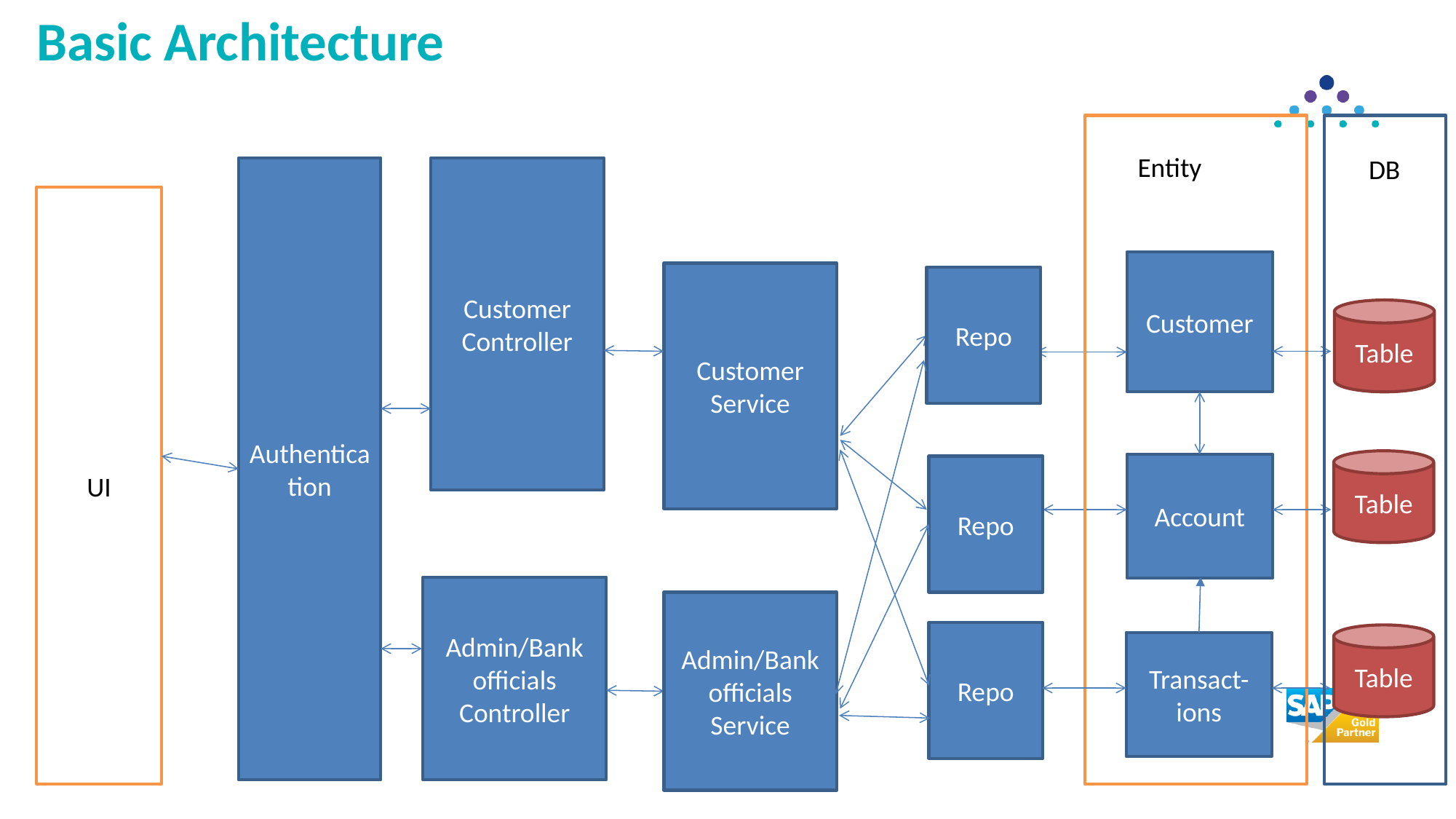

# Basic Architecture

Entity
DB
Authentication
Customer Controller
UI
Customer
Customer Service
Repo
Table
Table
Account
Repo
Admin/Bank officials Controller
Admin/Bank officials Service
Repo
Table
Transact-ions